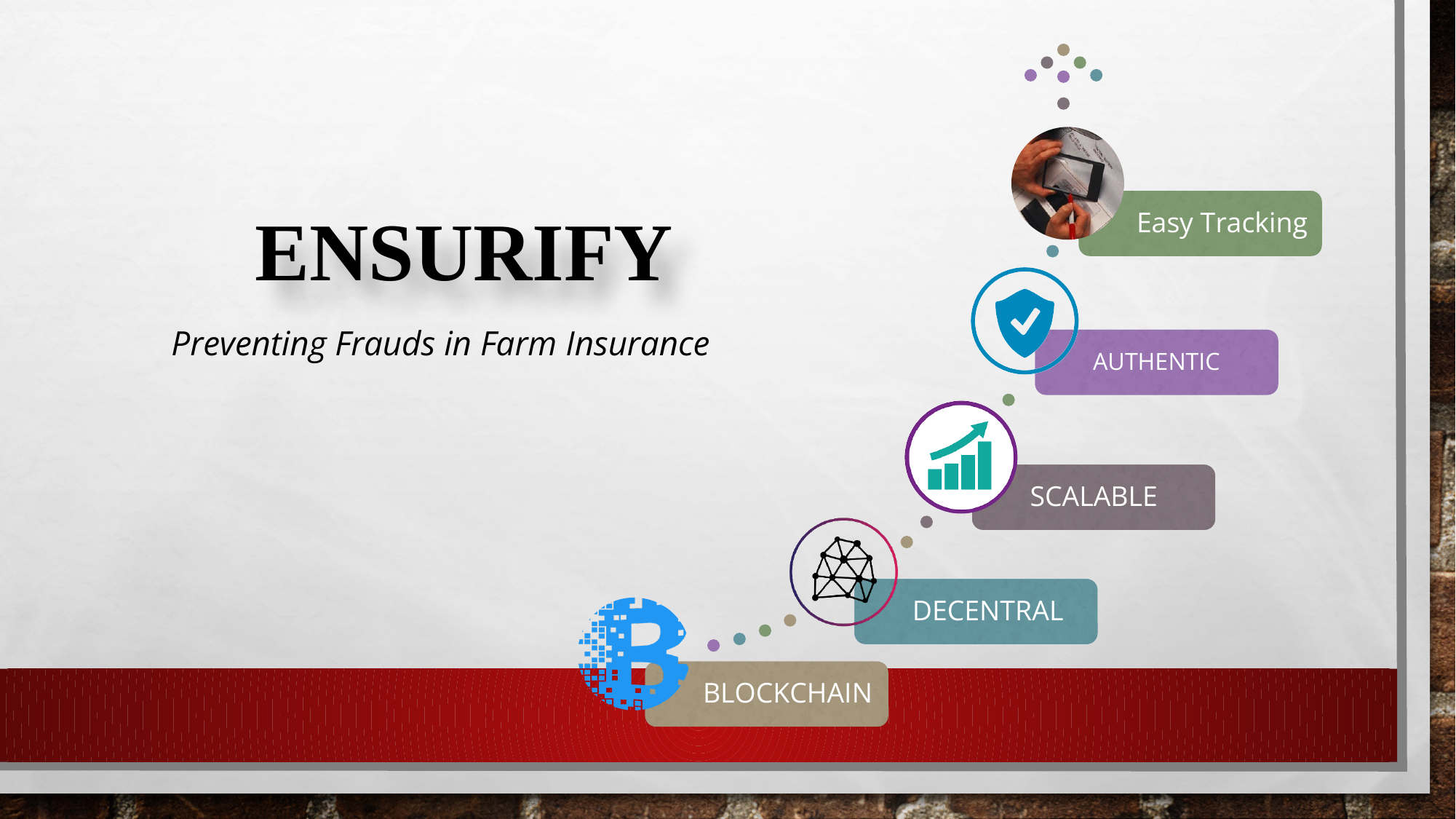

BLOCKCHAIN
Easy Tracking
DECENTRAL
AUTHENTIC
SCALABLE
EnsuriFy
Preventing Frauds in Farm Insurance